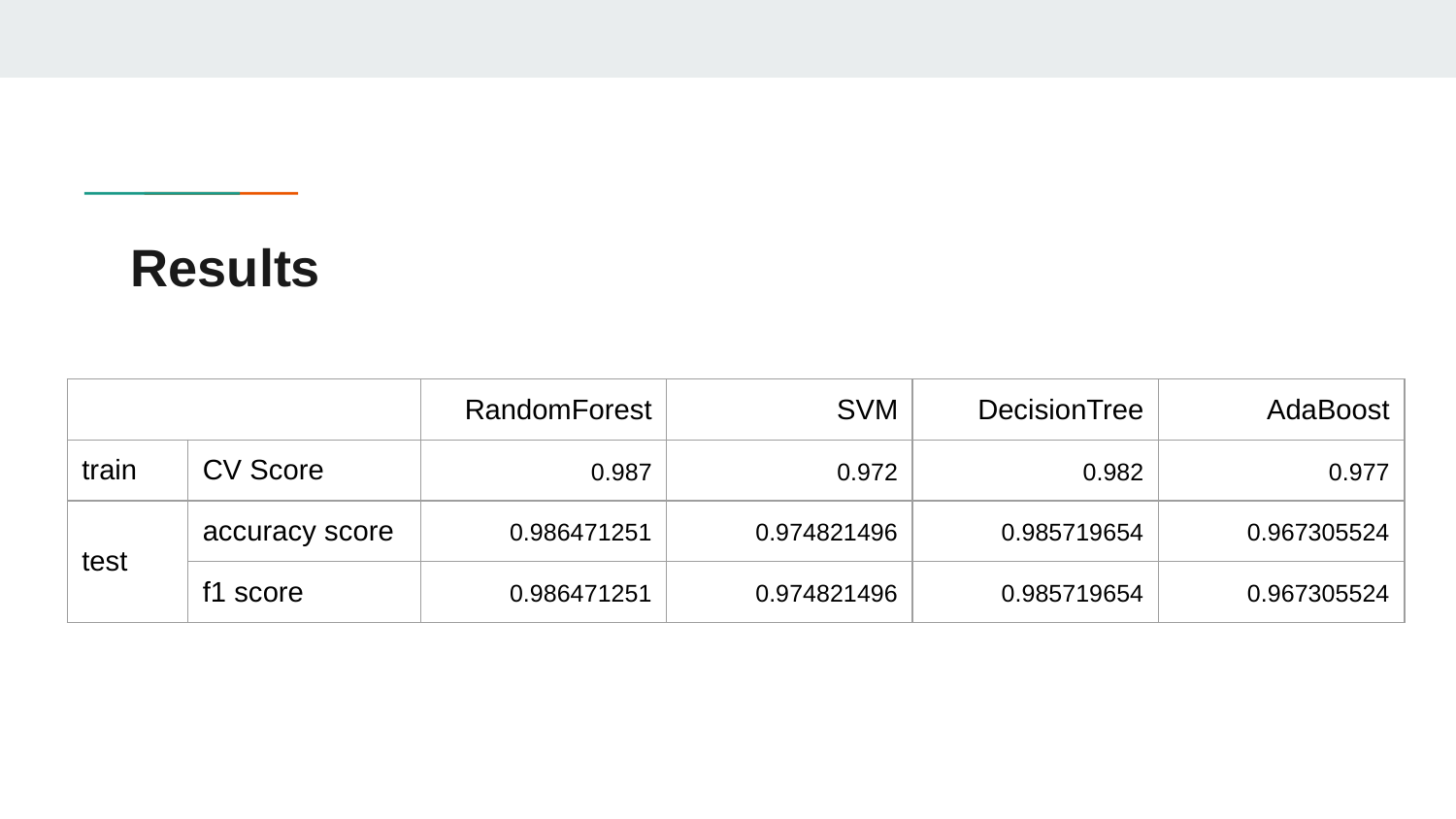

# Results
|  |  | RandomForest | SVM | DecisionTree | AdaBoost |
| --- | --- | --- | --- | --- | --- |
| train | CV Score | 0.987 | 0.972 | 0.982 | 0.977 |
| test | accuracy score | 0.986471251 | 0.974821496 | 0.985719654 | 0.967305524 |
|  | f1 score | 0.986471251 | 0.974821496 | 0.985719654 | 0.967305524 |